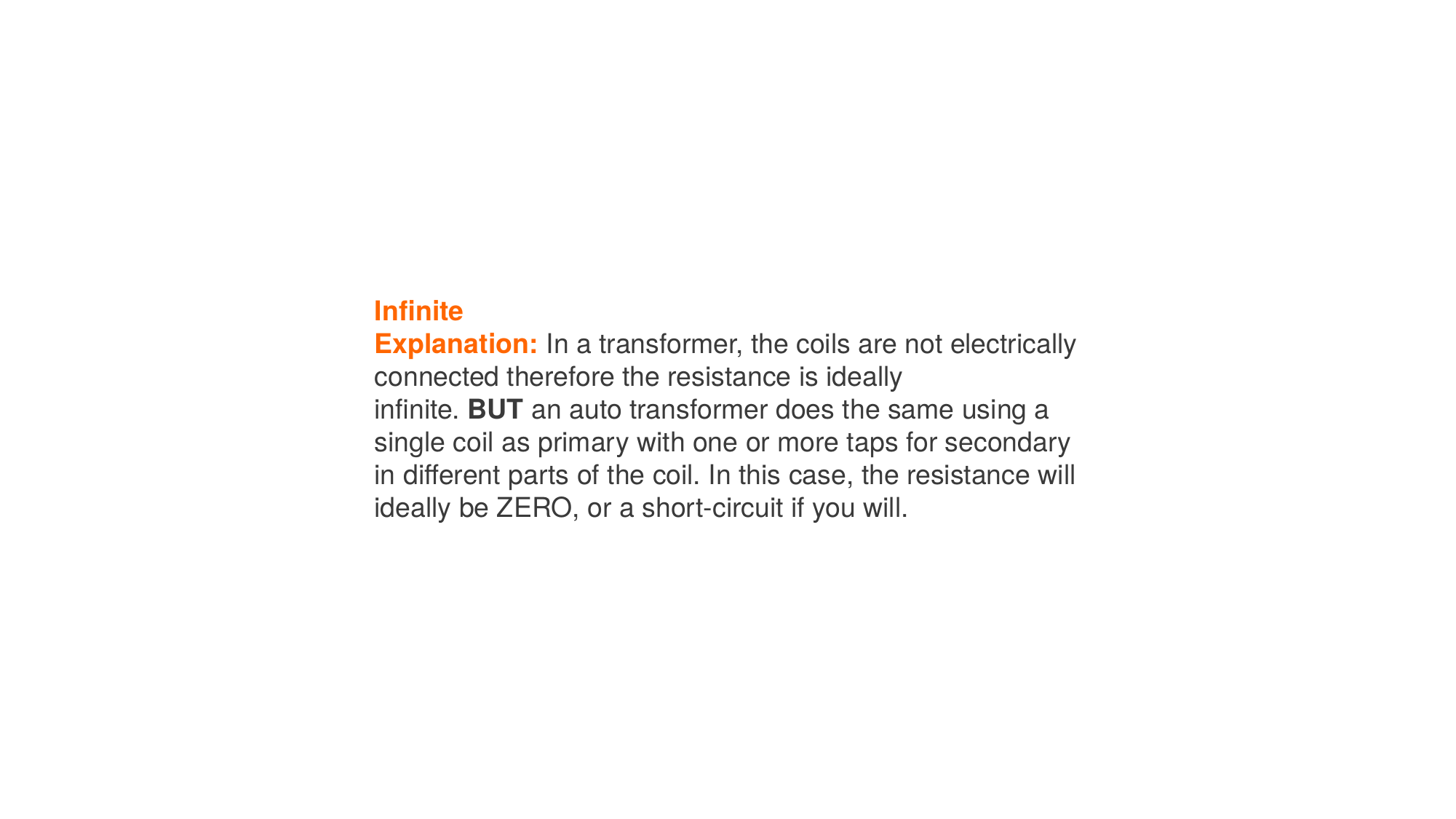

Infinite
Explanation: In a transformer, the coils are not electrically connected therefore the resistance is ideally infinite. BUT an auto transformer does the same using a single coil as primary with one or more taps for secondary in different parts of the coil. In this case, the resistance will ideally be ZERO, or a short-circuit if you will.